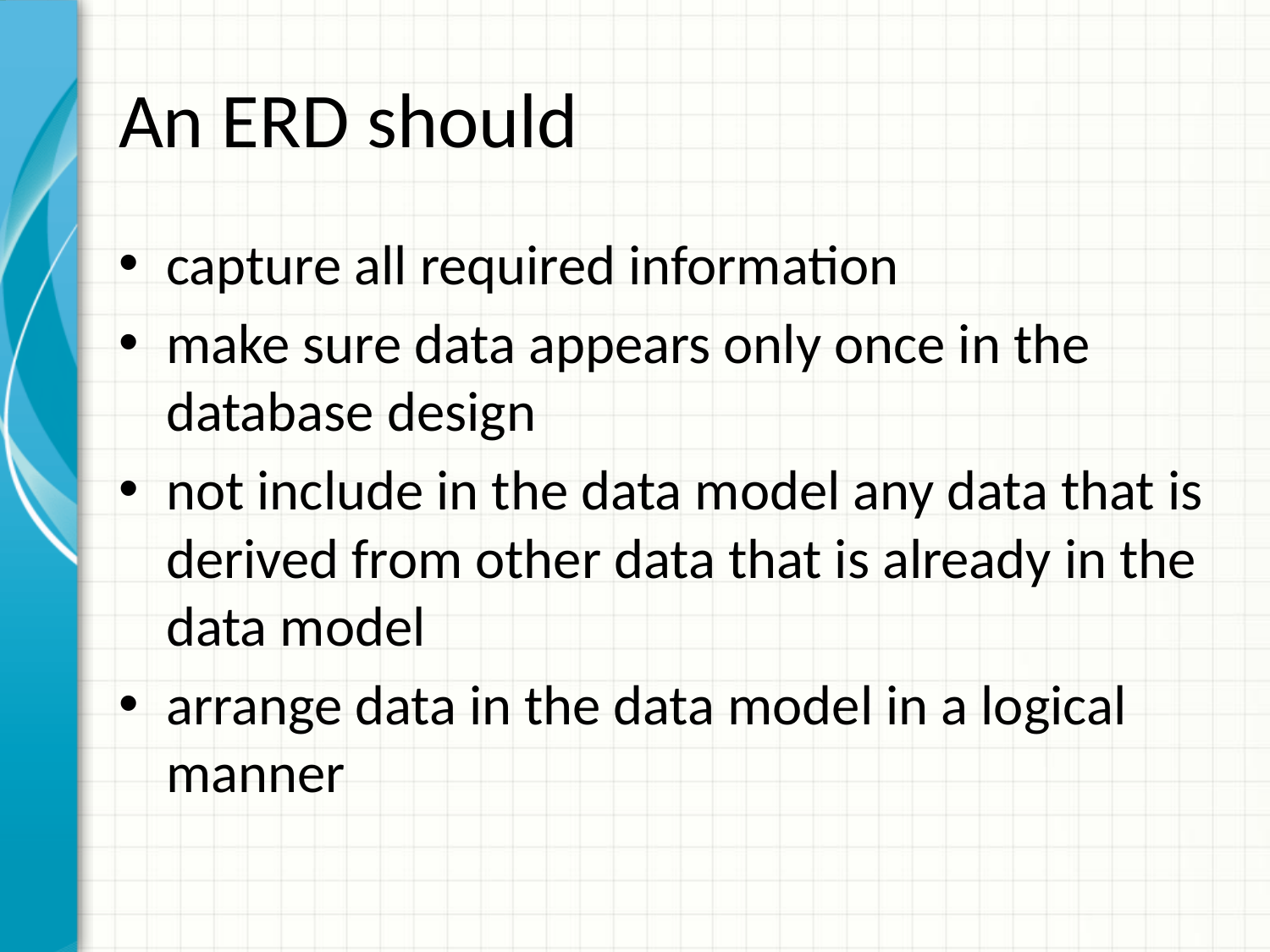

# An ERD should
capture all required information
make sure data appears only once in the database design
not include in the data model any data that is derived from other data that is already in the data model
arrange data in the data model in a logical manner